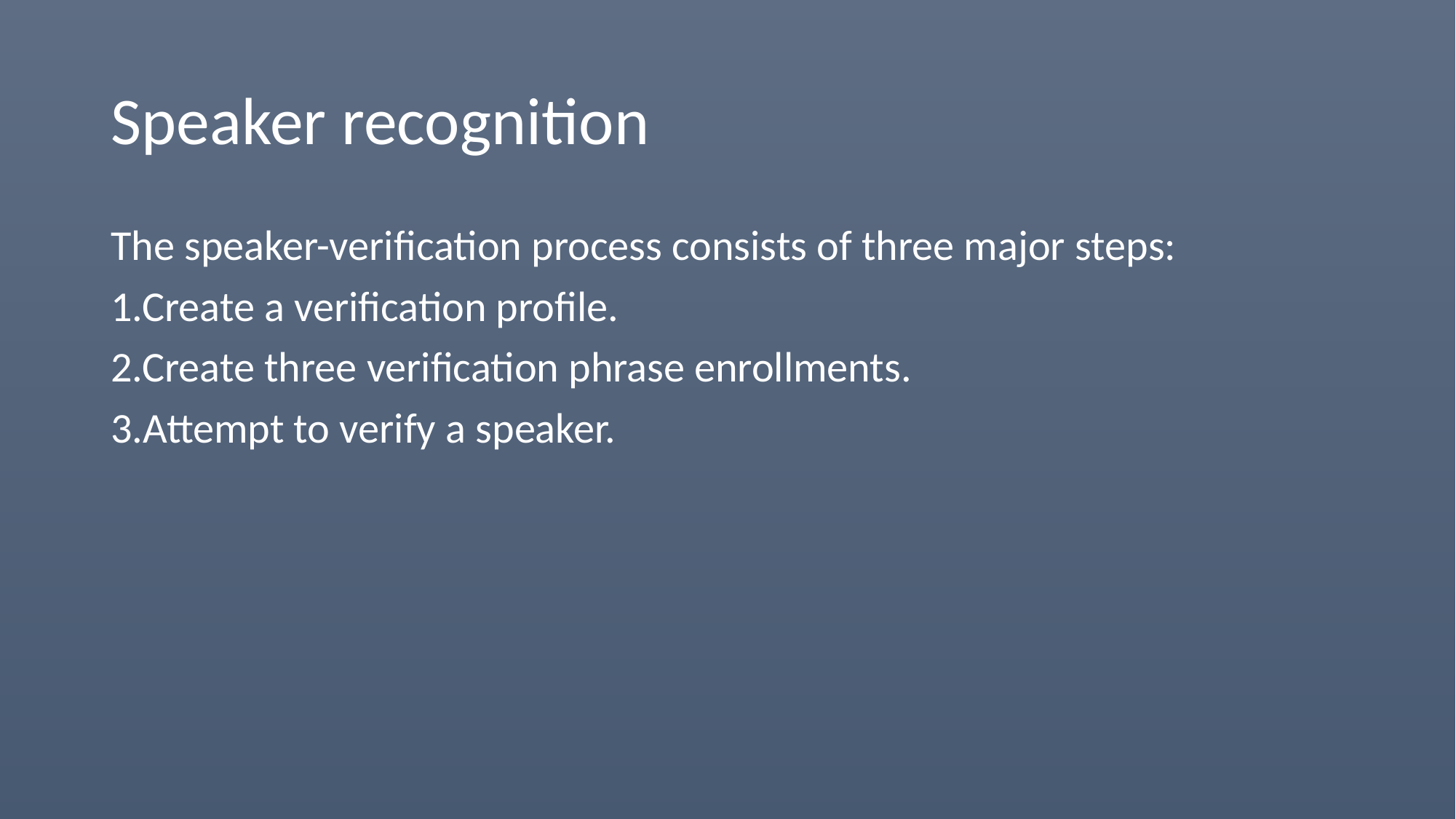

# Speaker recognition
The speaker-verification process consists of three major steps:
1.Create a verification profile.
2.Create three verification phrase enrollments.
3.Attempt to verify a speaker.